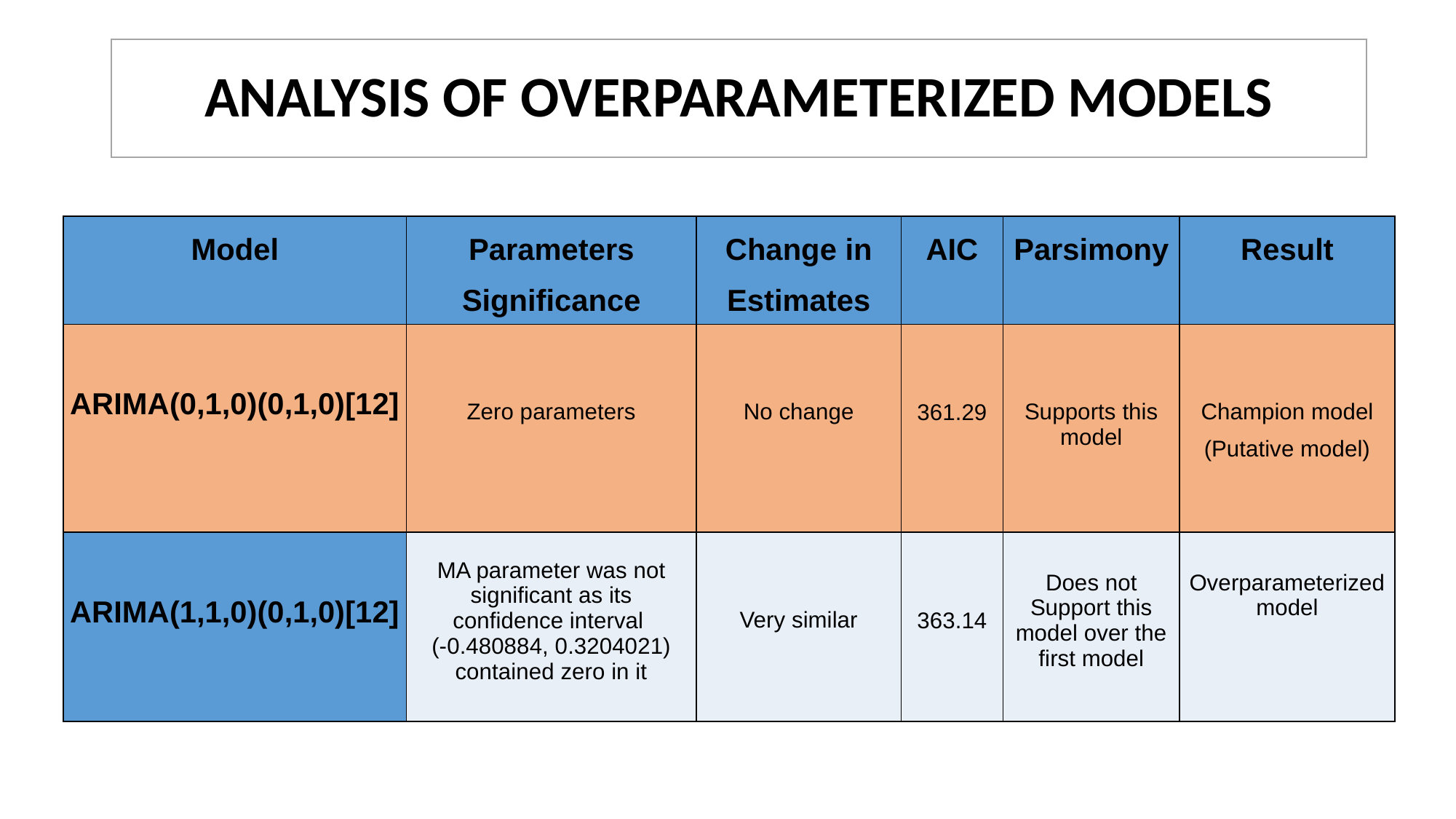

# ANALYSIS OF OVERPARAMETERIZED MODELS
| Model | Parameters Significance | Change in Estimates | AIC | Parsimony | Result |
| --- | --- | --- | --- | --- | --- |
| ARIMA(0,1,0)(0,1,0)[12] | Zero parameters | No change | 361.29 | Supports this model | Champion model (Putative model) |
| ARIMA(1,1,0)(0,1,0)[12] | MA parameter was not significant as its confidence interval (-0.480884, 0.3204021) contained zero in it | Very similar | 363.14 | Does not Support this model over the first model | Overparameterized model |